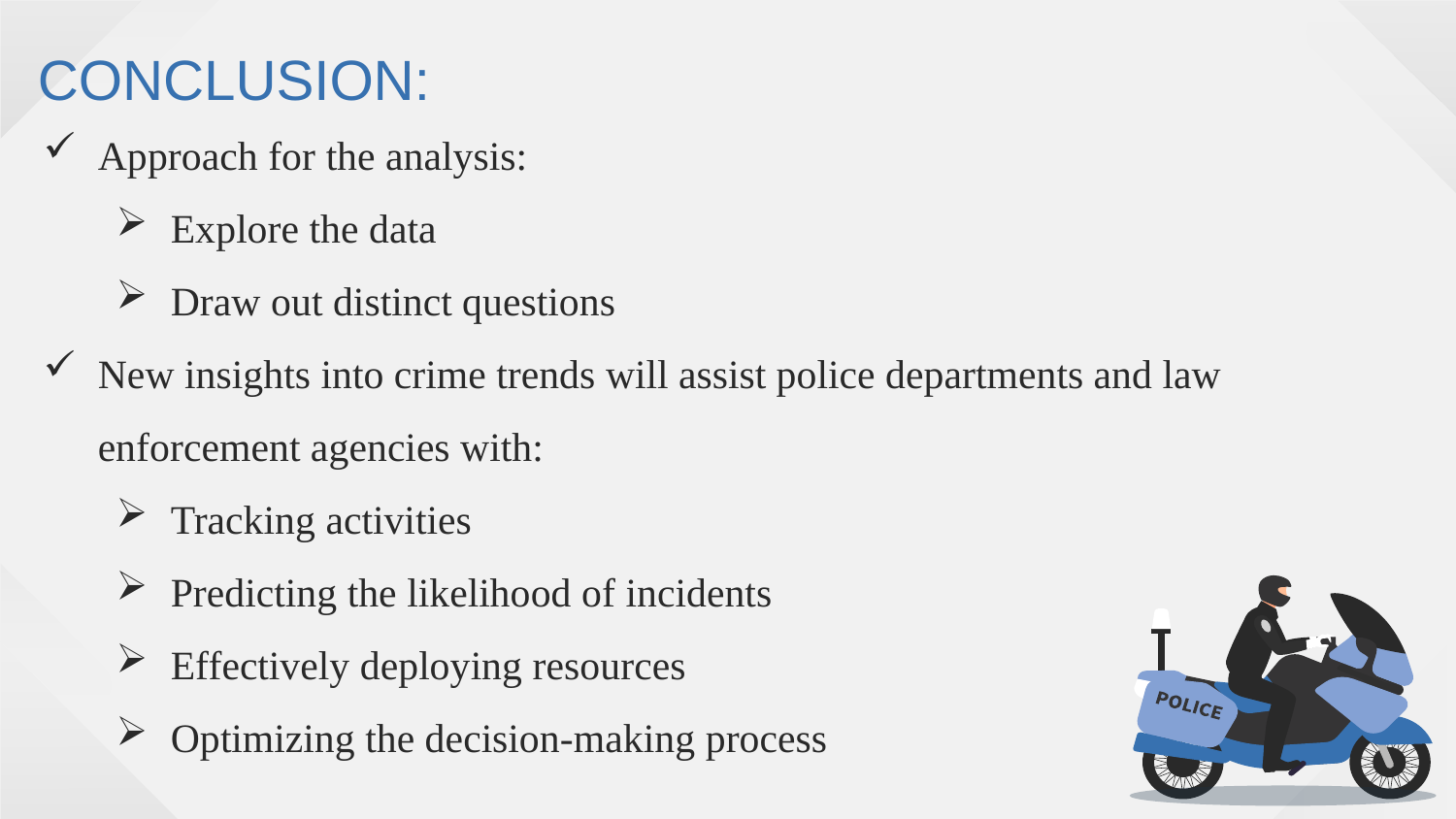

CONCLUSION:
Approach for the analysis:
Explore the data
Draw out distinct questions
New insights into crime trends will assist police departments and law enforcement agencies with:
Tracking activities
Predicting the likelihood of incidents
Effectively deploying resources
Optimizing the decision-making process